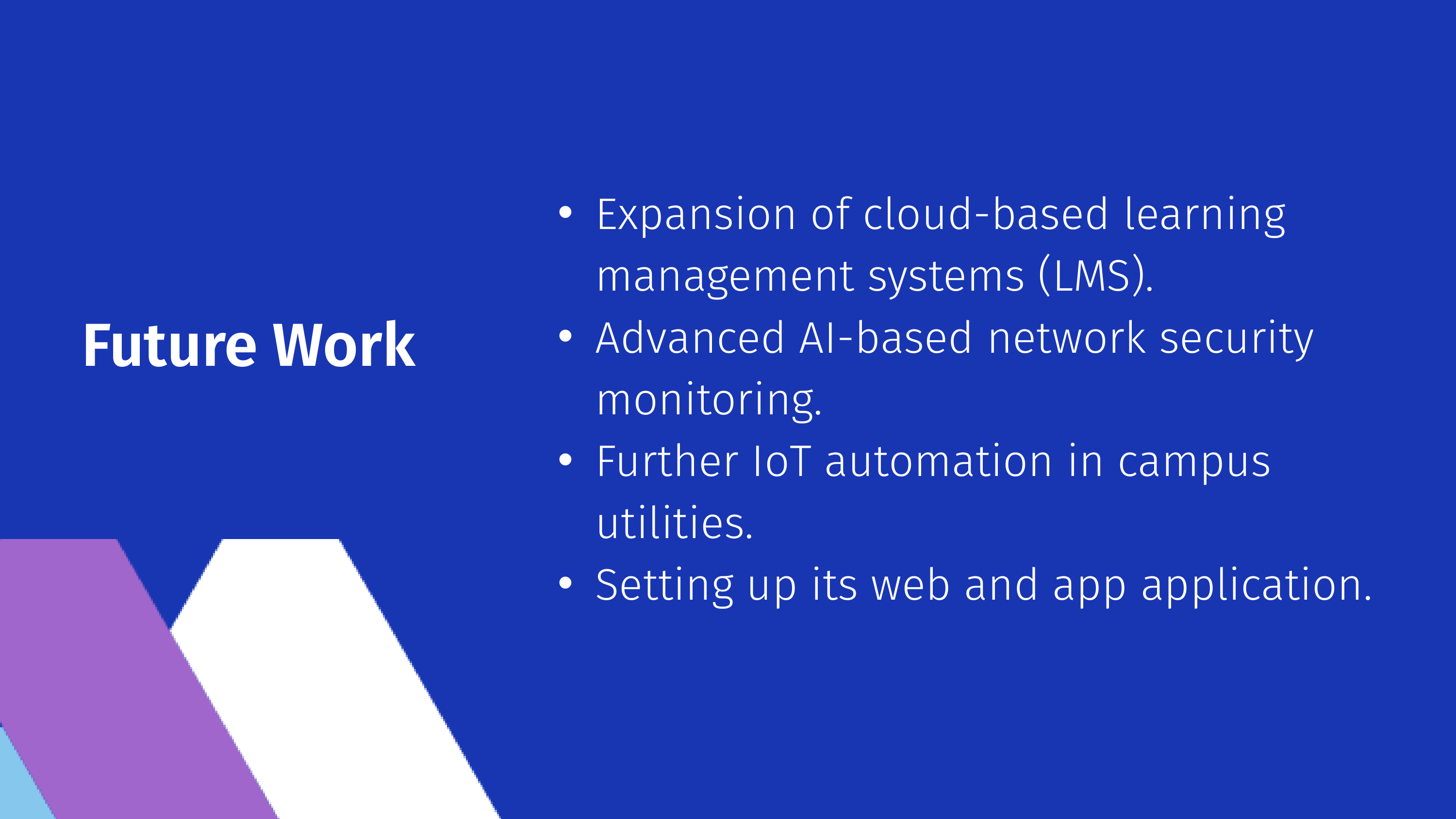

Expansion of cloud-based learning management systems (LMS).
Advanced AI-based network security monitoring.
Further IoT automation in campus utilities.
Setting up its web and app application.

Future Work